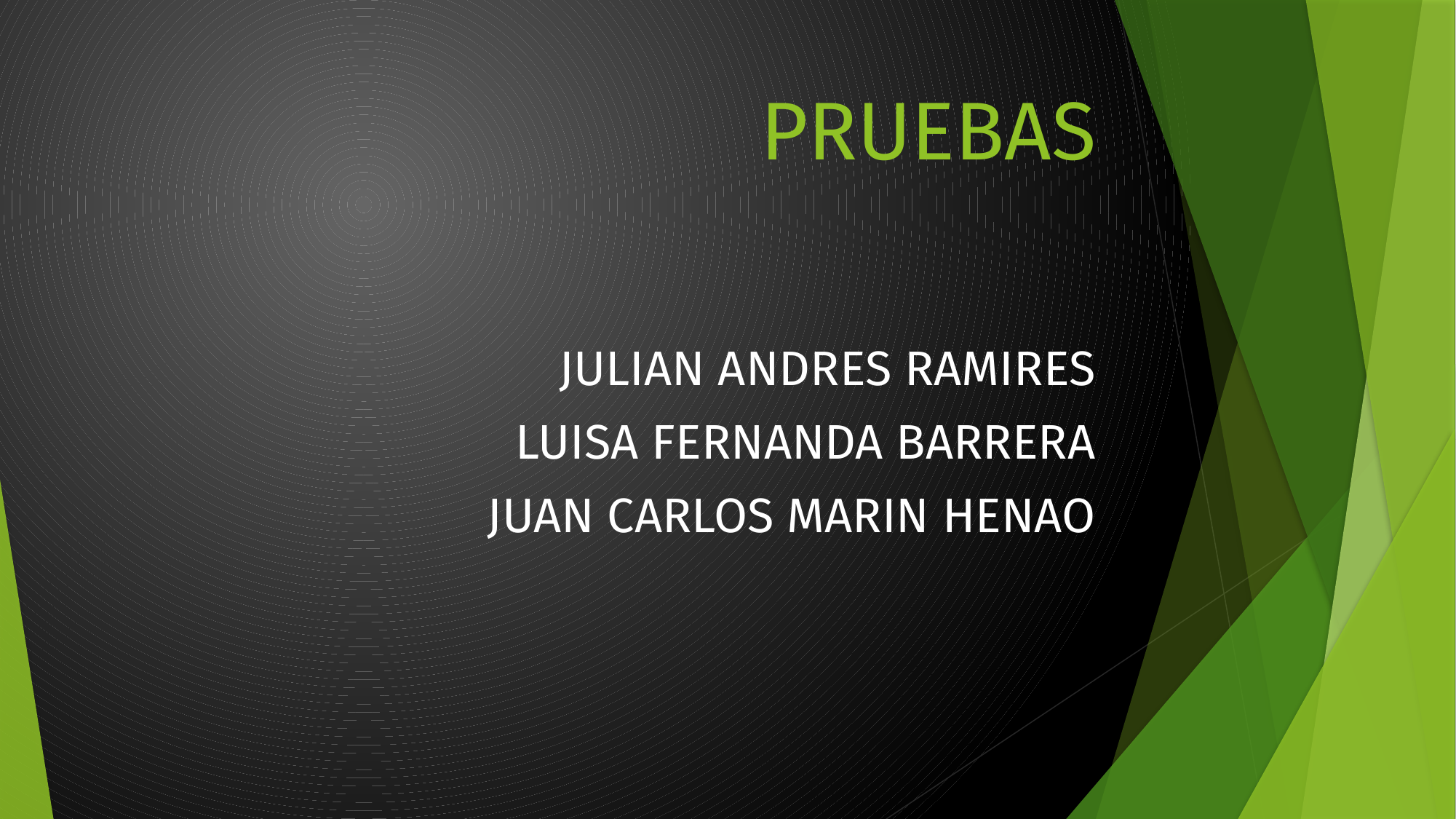

# PRUEBAS

JULIAN ANDRES RAMIRES
LUISA FERNANDA BARRERA
JUAN CARLOS MARIN HENAO